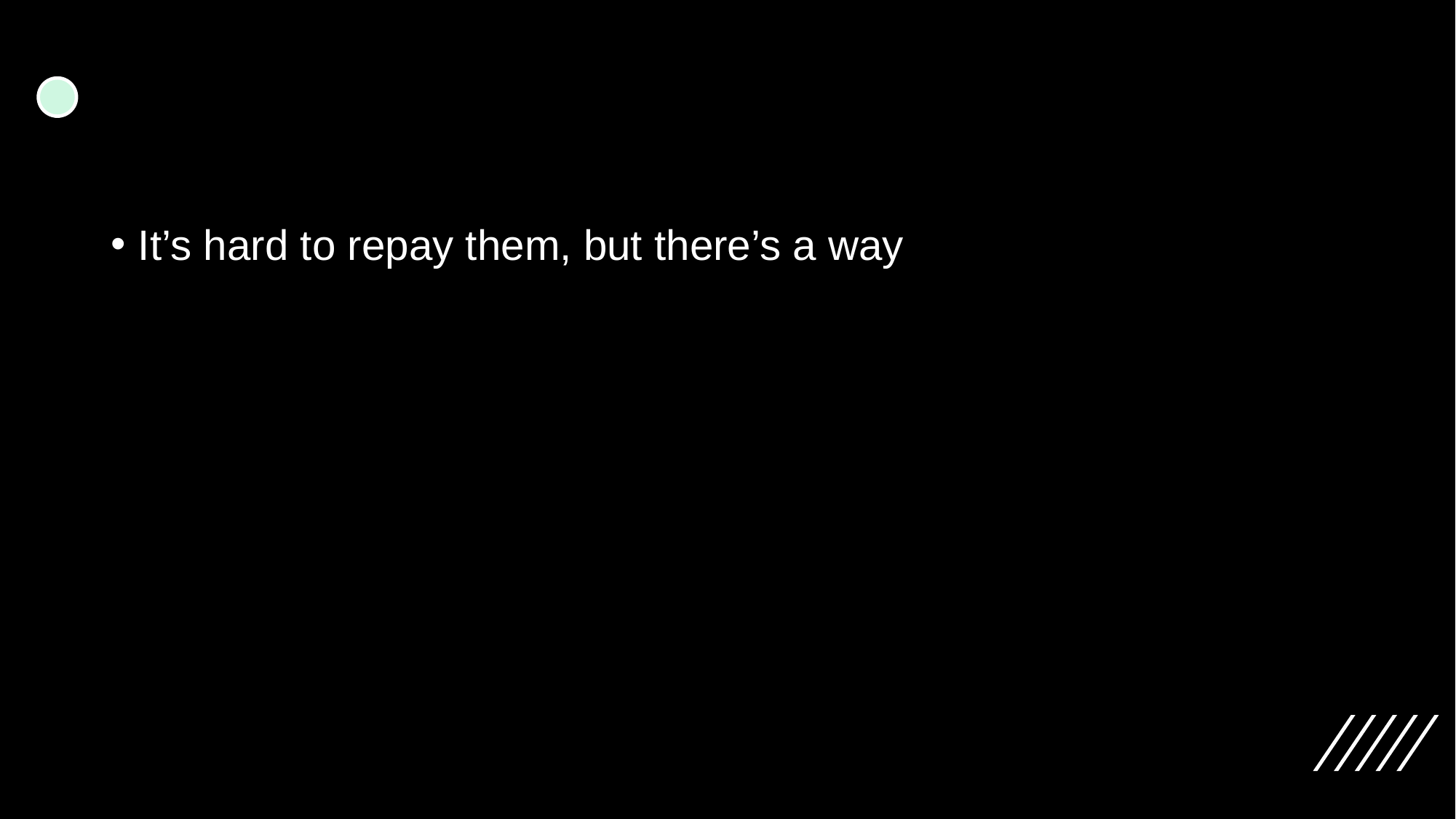

#
It’s hard to repay them, but there’s a way